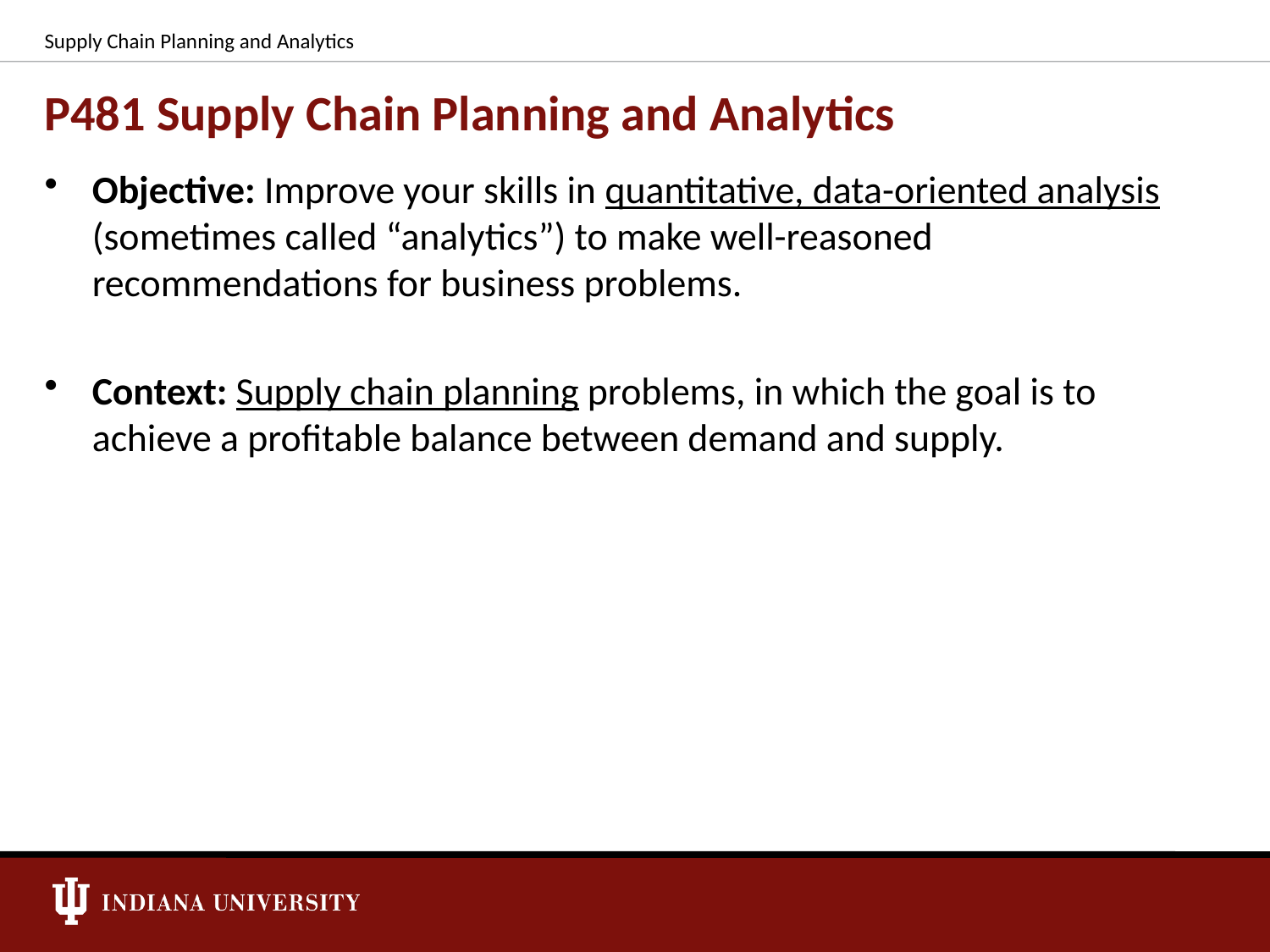

Supply Chain Planning and Analytics
# P481 Supply Chain Planning and Analytics
Objective: Improve your skills in quantitative, data-oriented analysis (sometimes called “analytics”) to make well-reasoned recommendations for business problems.

Context: Supply chain planning problems, in which the goal is to achieve a profitable balance between demand and supply.